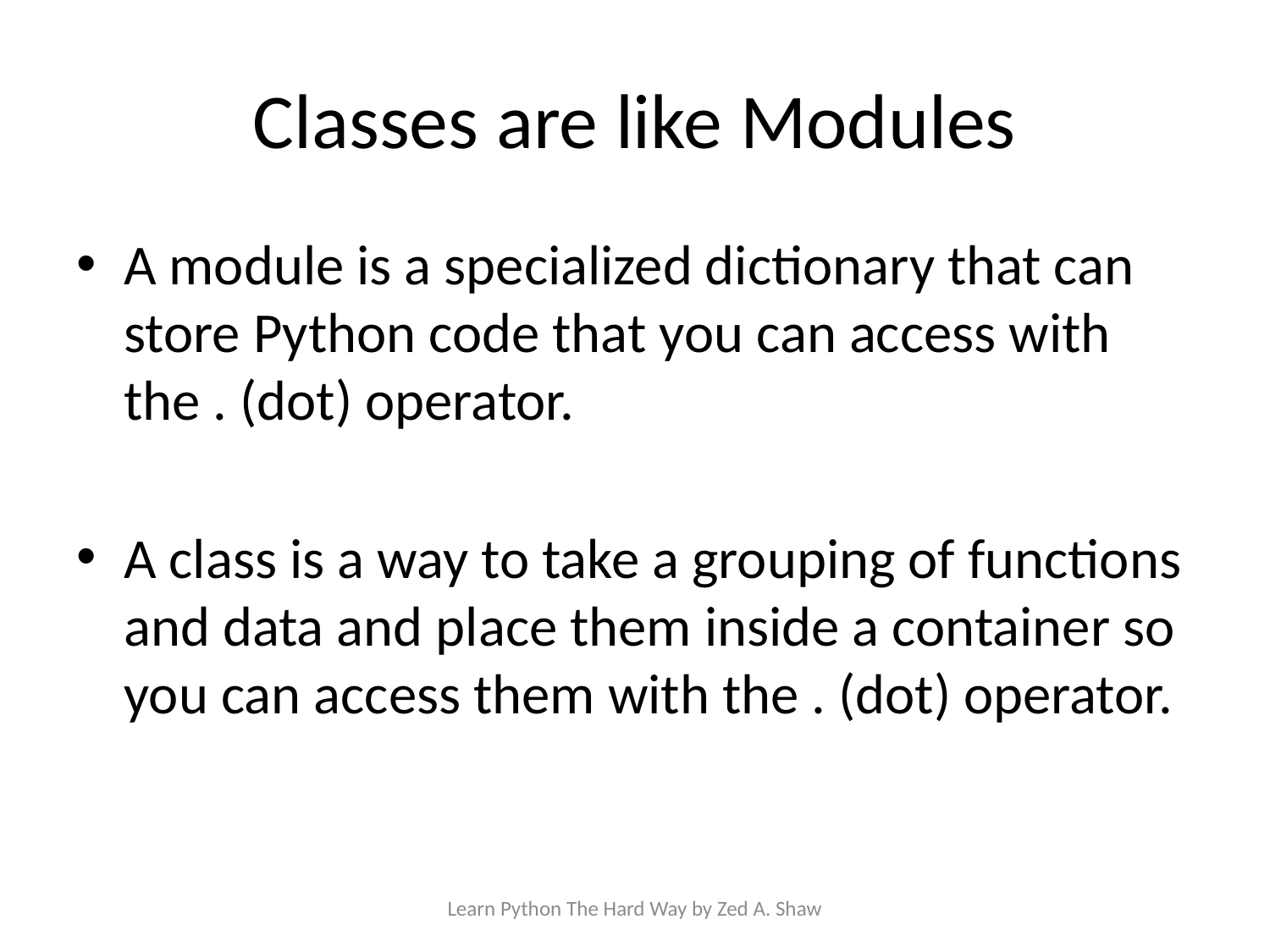

# Classes are like Modules
A module is a specialized dictionary that can store Python code that you can access with the . (dot) operator.

A class is a way to take a grouping of functions and data and place them inside a container so you can access them with the . (dot) operator.
Learn Python The Hard Way by Zed A. Shaw